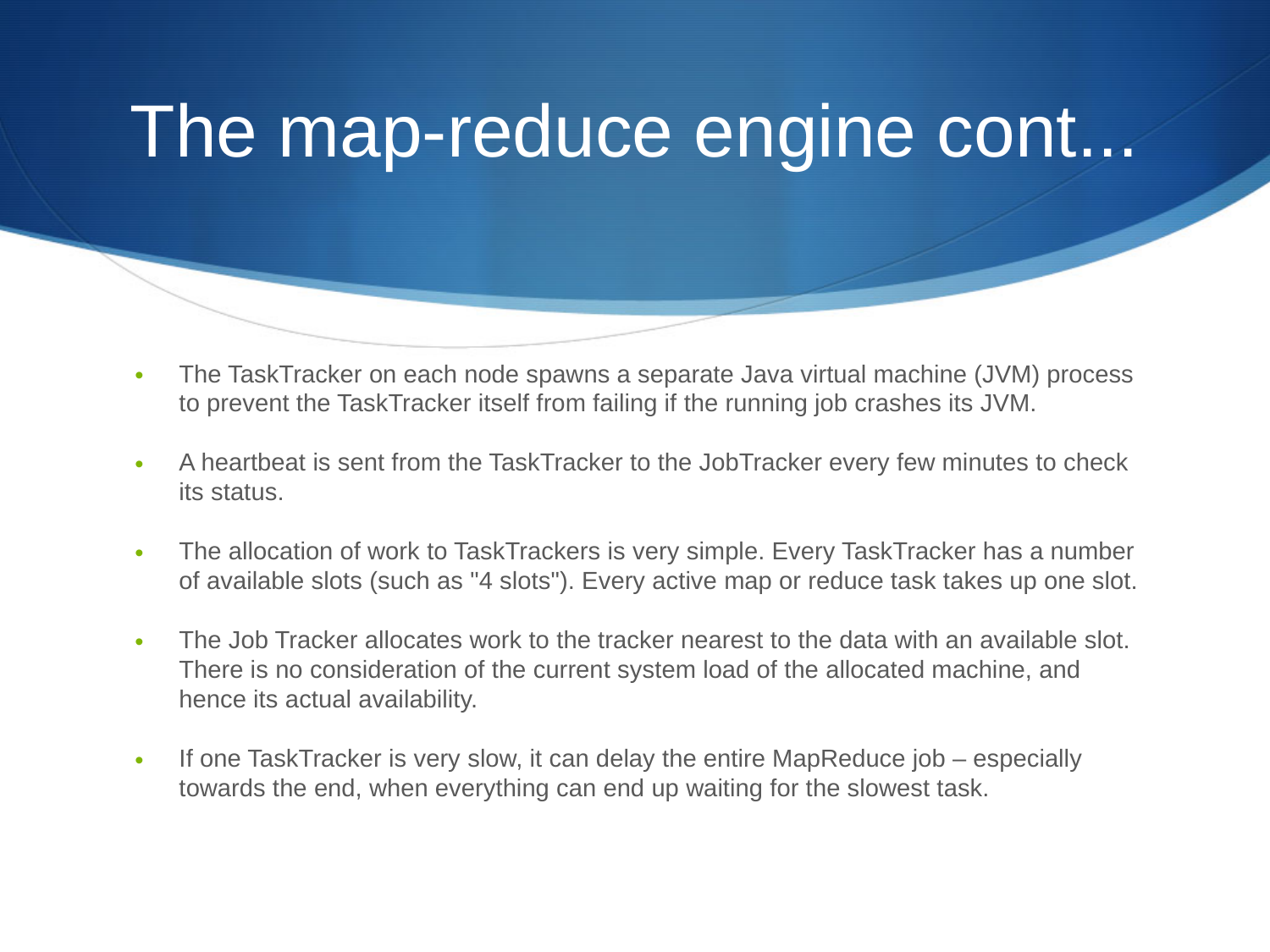

# The map-reduce engine cont...
The TaskTracker on each node spawns a separate Java virtual machine (JVM) process to prevent the TaskTracker itself from failing if the running job crashes its JVM.

A heartbeat is sent from the TaskTracker to the JobTracker every few minutes to check its status.

The allocation of work to TaskTrackers is very simple. Every TaskTracker has a number of available slots (such as "4 slots"). Every active map or reduce task takes up one slot.

The Job Tracker allocates work to the tracker nearest to the data with an available slot. There is no consideration of the current system load of the allocated machine, and hence its actual availability.

If one TaskTracker is very slow, it can delay the entire MapReduce job – especially towards the end, when everything can end up waiting for the slowest task.